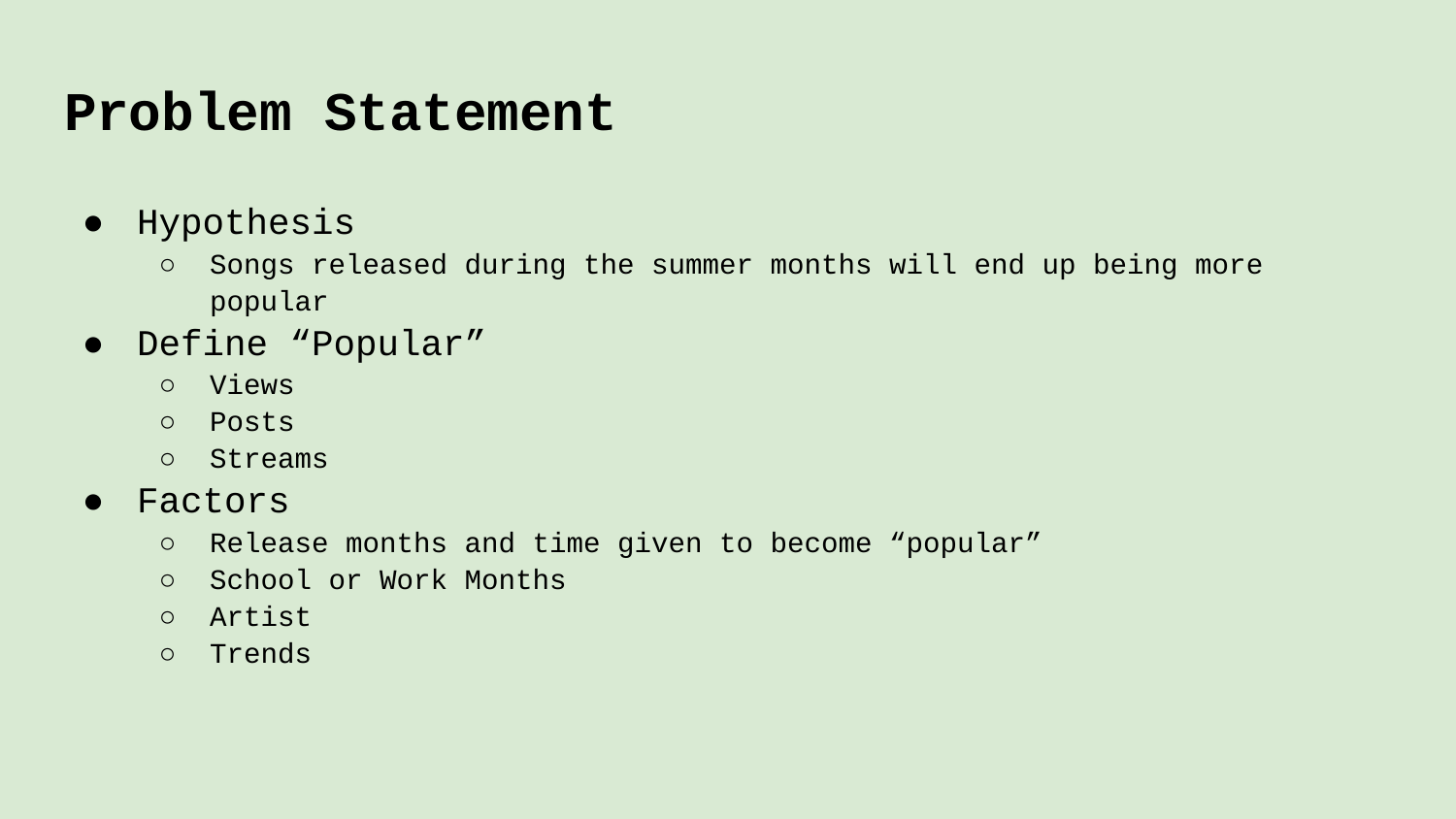

# Problem Statement
Hypothesis
Songs released during the summer months will end up being more popular
Define “Popular”
Views
Posts
Streams
Factors
Release months and time given to become “popular”
School or Work Months
Artist
Trends